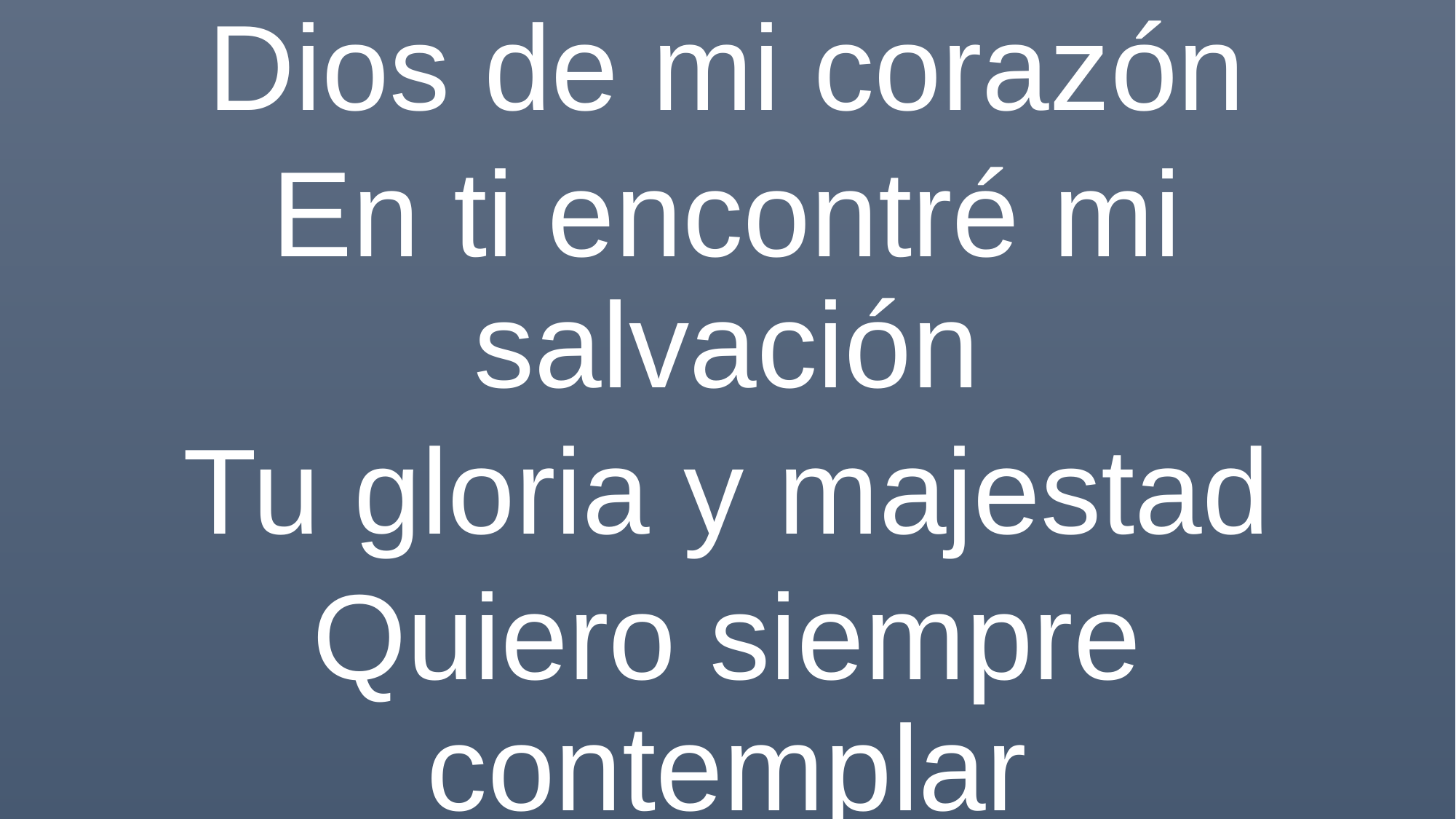

Dios de mi corazón
En ti encontré mi salvación
Tu gloria y majestad
Quiero siempre contemplar